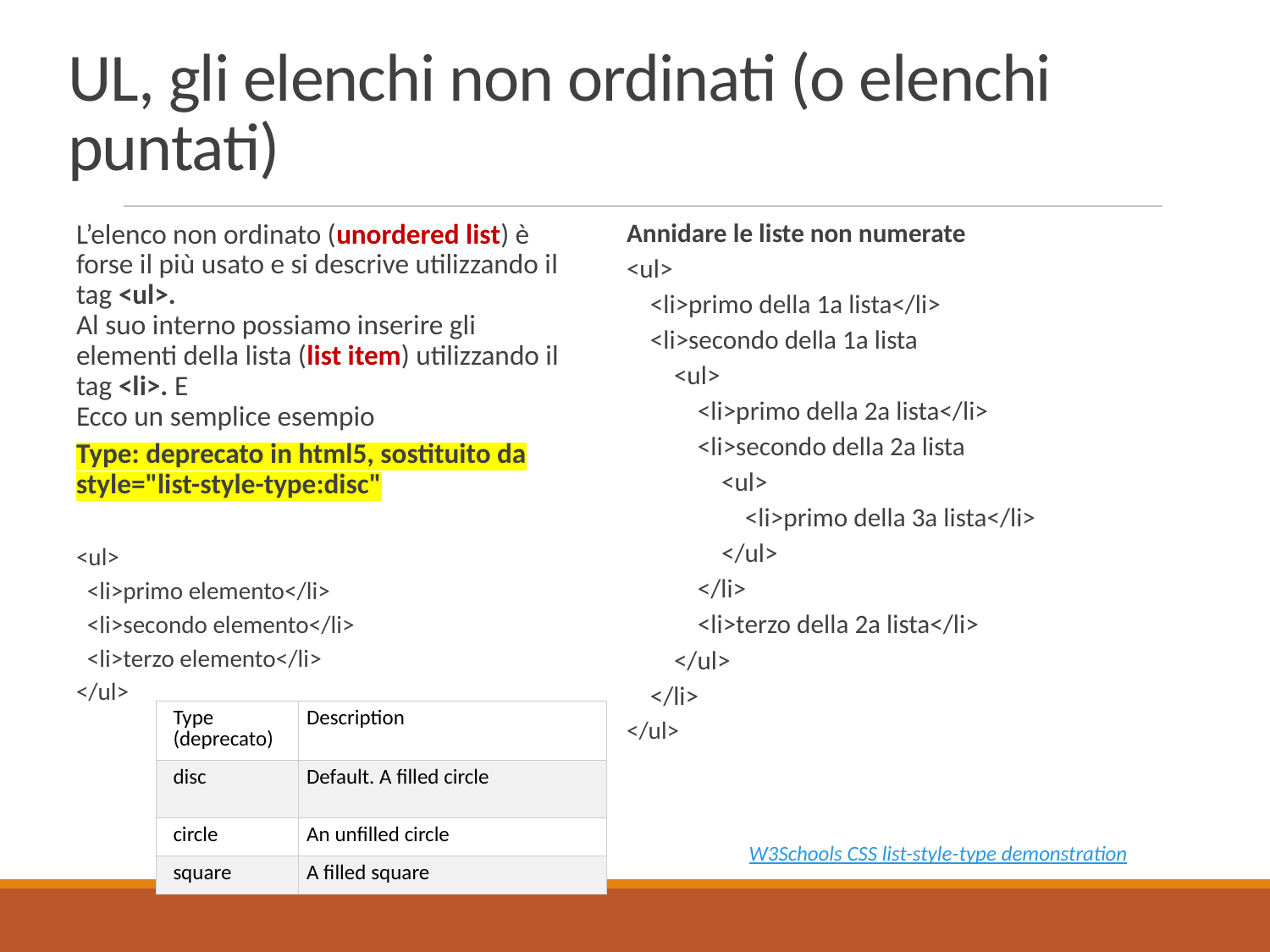

# UL, gli elenchi non ordinati (o elenchi puntati)
L’elenco non ordinato (unordered list) è forse il più usato e si descrive utilizzando il tag <ul>.
Al suo interno possiamo inserire gli elementi della lista (list item) utilizzando il tag <li>. E
Ecco un semplice esempio
Type: deprecato in html5, sostituito da style="list-style-type:disc"

<ul>
  <li>primo elemento</li>
  <li>secondo elemento</li>
  <li>terzo elemento</li>
</ul>
Annidare le liste non numerate
<ul>
    <li>primo della 1a lista</li>
    <li>secondo della 1a lista
        <ul>
            <li>primo della 2a lista</li>
            <li>secondo della 2a lista
                <ul>
                    <li>primo della 3a lista</li>
                </ul>
            </li>
            <li>terzo della 2a lista</li>
        </ul>
    </li>
</ul>
| Type (deprecato) | Description |
| --- | --- |
| disc | Default. A filled circle |
| circle | An unfilled circle |
| square | A filled square |
W3Schools CSS list-style-type demonstration